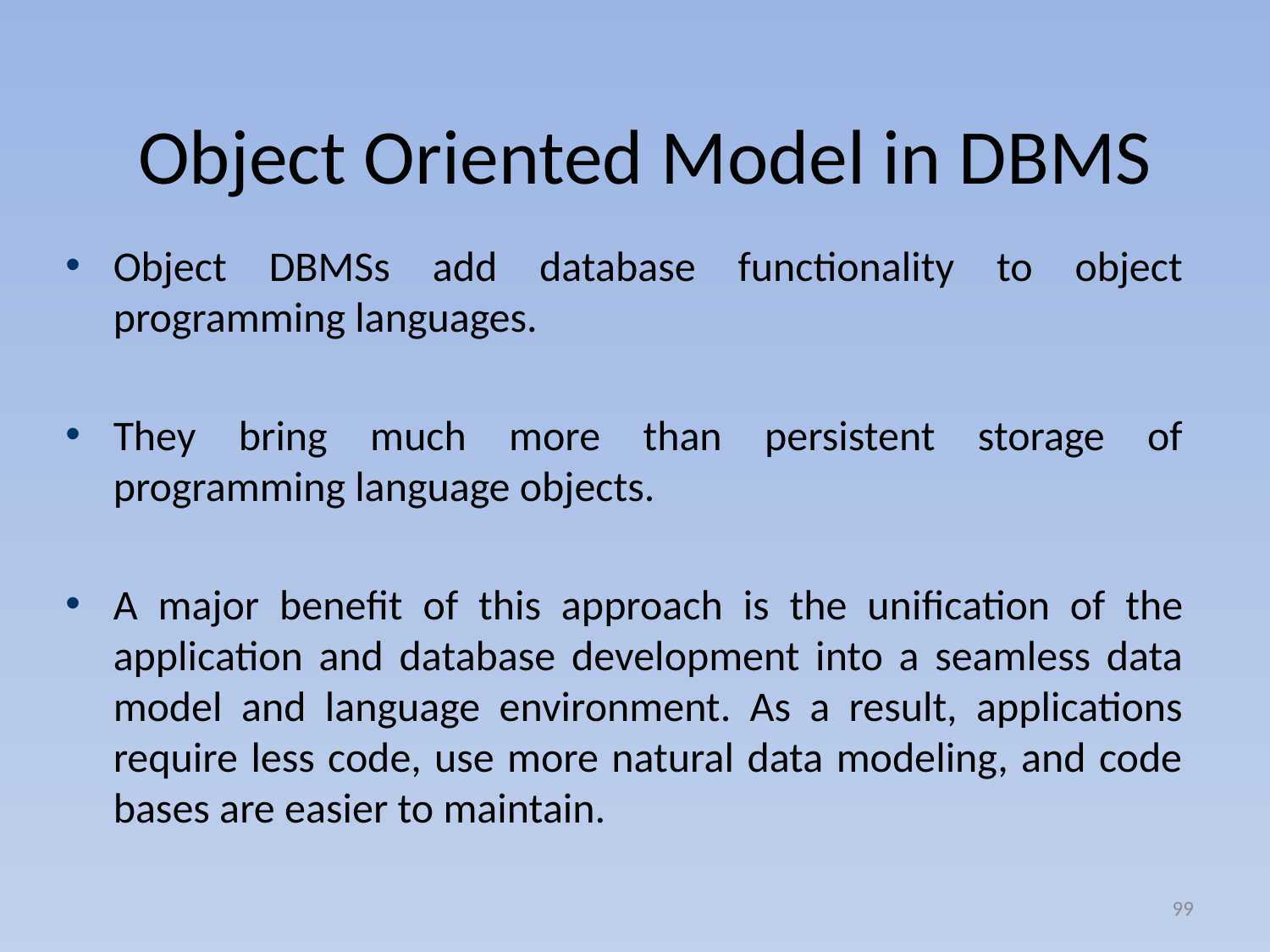

# Object Oriented Model in DBMS
Object DBMSs add database functionality to object programming languages.

They bring much more than persistent storage of programming language objects.

A major benefit of this approach is the unification of the application and database development into a seamless data model and language environment. As a result, applications require less code, use more natural data modeling, and code bases are easier to maintain.
99